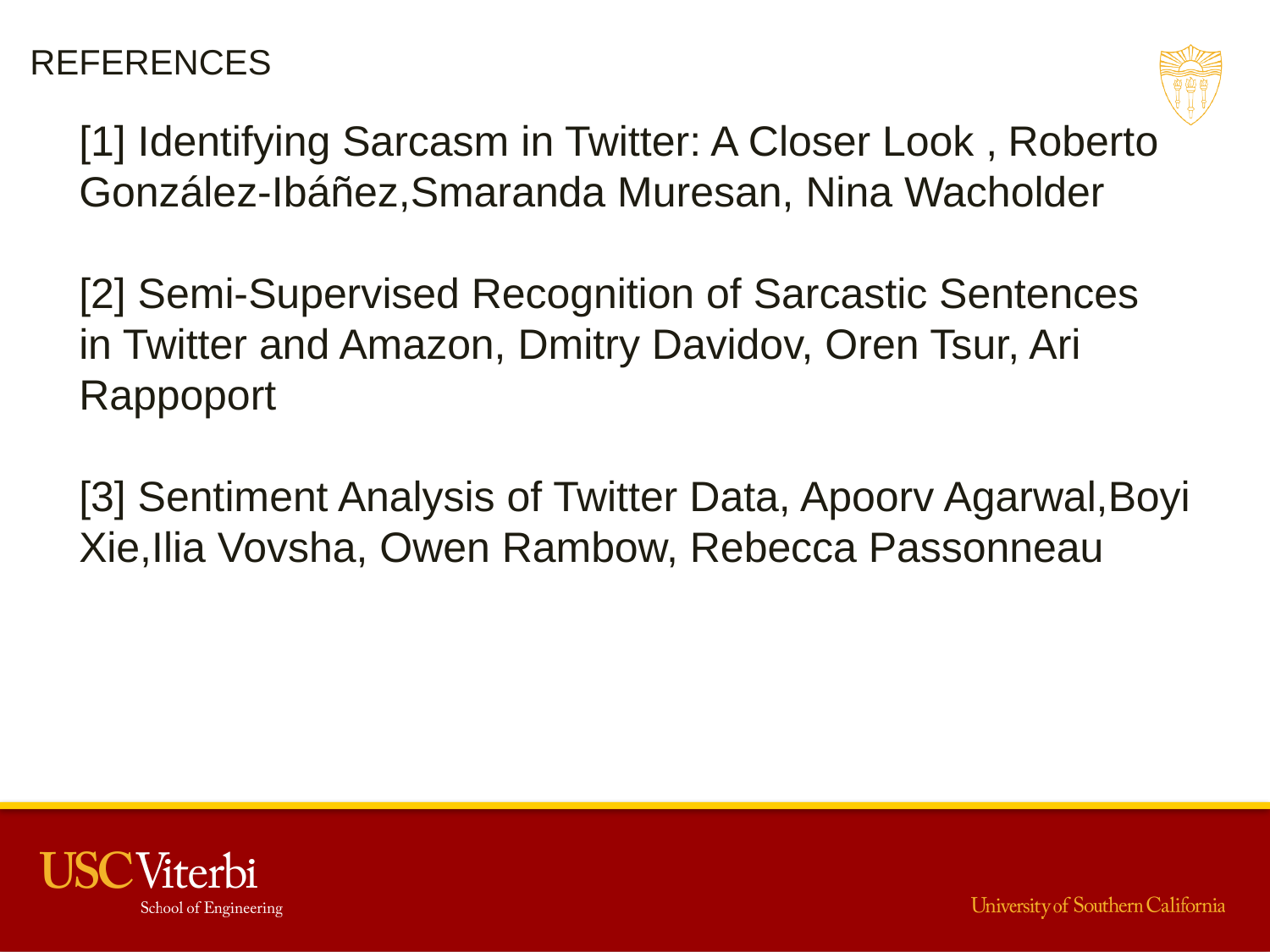

REFERENCES
[1] Identifying Sarcasm in Twitter: A Closer Look , Roberto González-Ibáñez,Smaranda Muresan, Nina Wacholder

[2] Semi-Supervised Recognition of Sarcastic Sentences
in Twitter and Amazon, Dmitry Davidov, Oren Tsur, Ari Rappoport

[3] Sentiment Analysis of Twitter Data, Apoorv Agarwal,Boyi Xie,Ilia Vovsha, Owen Rambow, Rebecca Passonneau